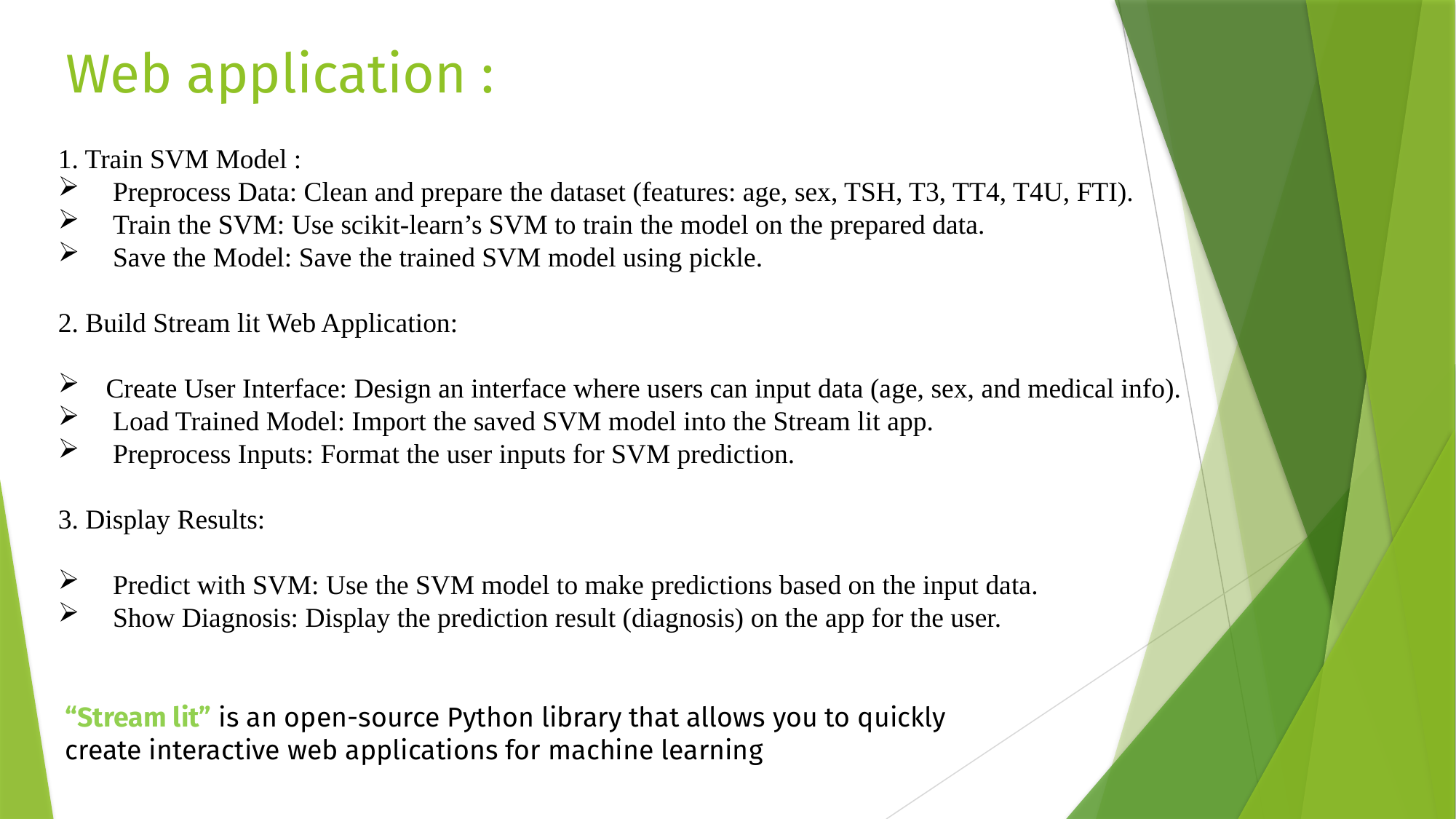

# Web application :

1. Train SVM Model :
   Preprocess Data: Clean and prepare the dataset (features: age, sex, TSH, T3, TT4, T4U, FTI).
   Train the SVM: Use scikit-learn’s SVM to train the model on the prepared data.
   Save the Model: Save the trained SVM model using pickle.

2. Build Stream lit Web Application:

  Create User Interface: Design an interface where users can input data (age, sex, and medical info).
   Load Trained Model: Import the saved SVM model into the Stream lit app.
   Preprocess Inputs: Format the user inputs for SVM prediction.

3. Display Results:

   Predict with SVM: Use the SVM model to make predictions based on the input data.
   Show Diagnosis: Display the prediction result (diagnosis) on the app for the user.

“Stream lit” is an open-source Python library that allows you to quickly create interactive web applications for machine learning